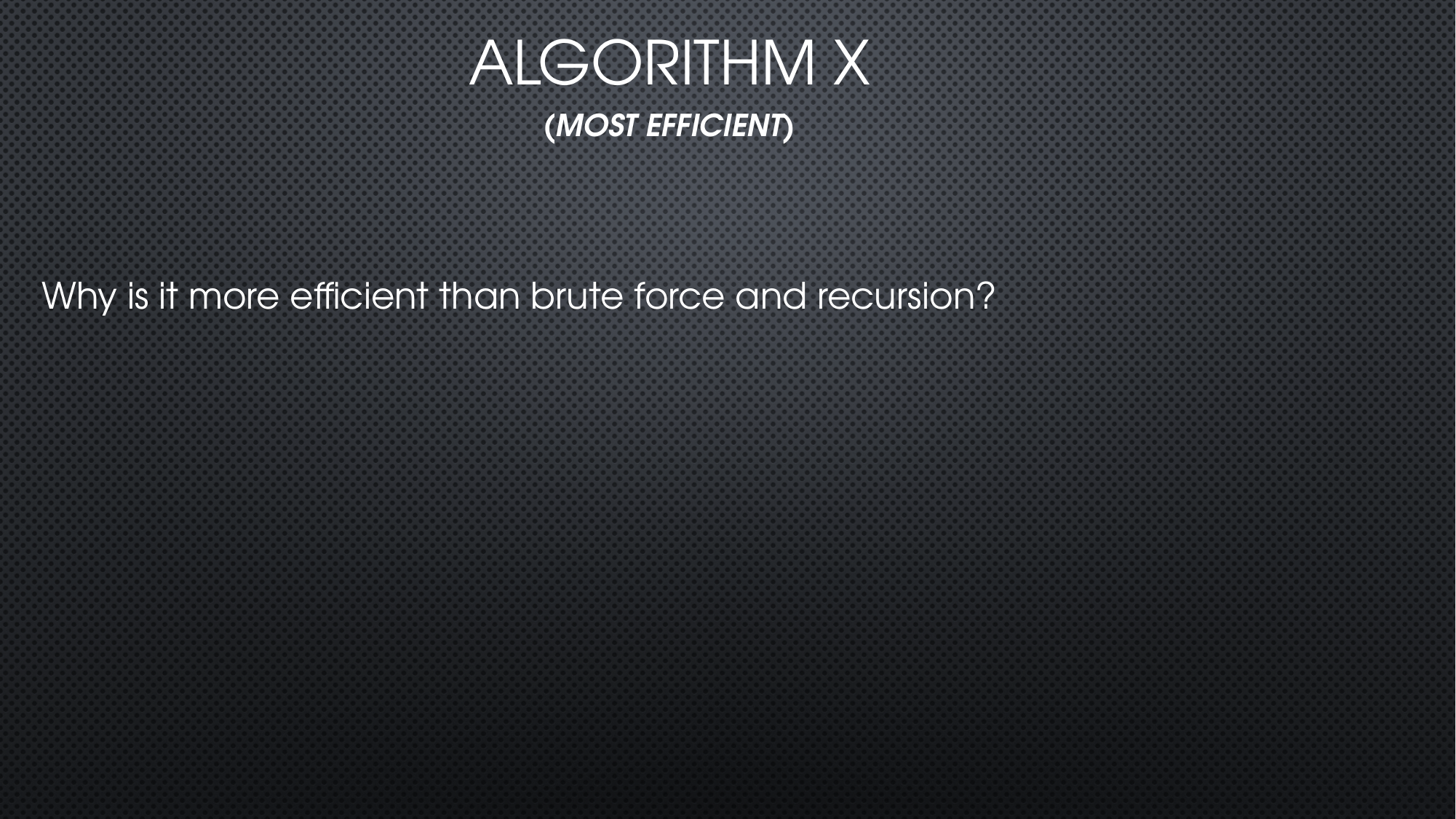

# Algorithm x
(Most efficient)
Why is it more efficient than brute force and recursion?